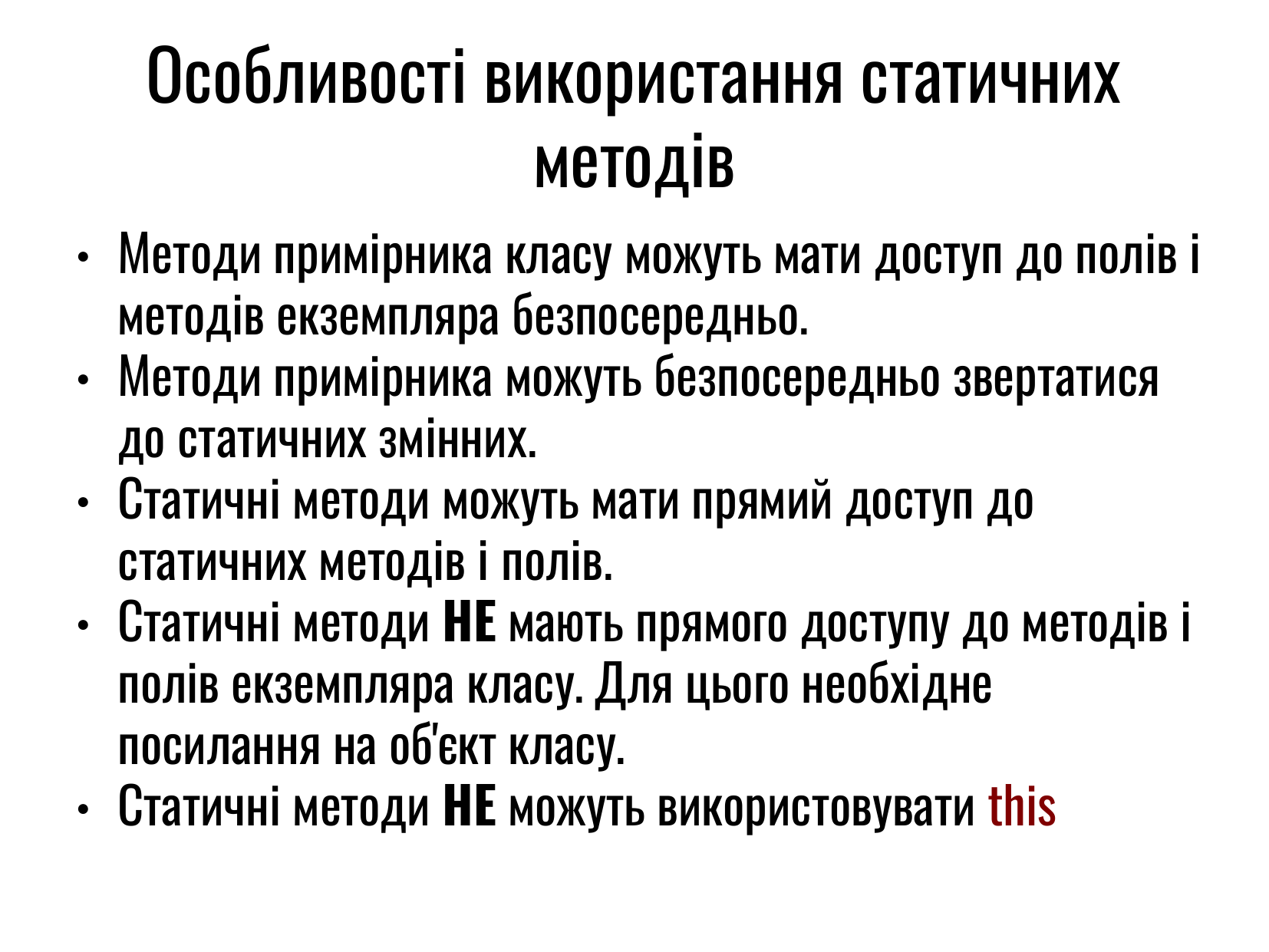

Особливості використання статичних методів
Методи примірника класу можуть мати доступ до полів і методів екземпляра безпосередньо.
Методи примірника можуть безпосередньо звертатися до статичних змінних.
Статичні методи можуть мати прямий доступ до статичних методів і полів.
Статичні методи НЕ мають прямого доступу до методів і полів екземпляра класу. Для цього необхідне посилання на об'єкт класу.
Статичні методи НЕ можуть використовувати this